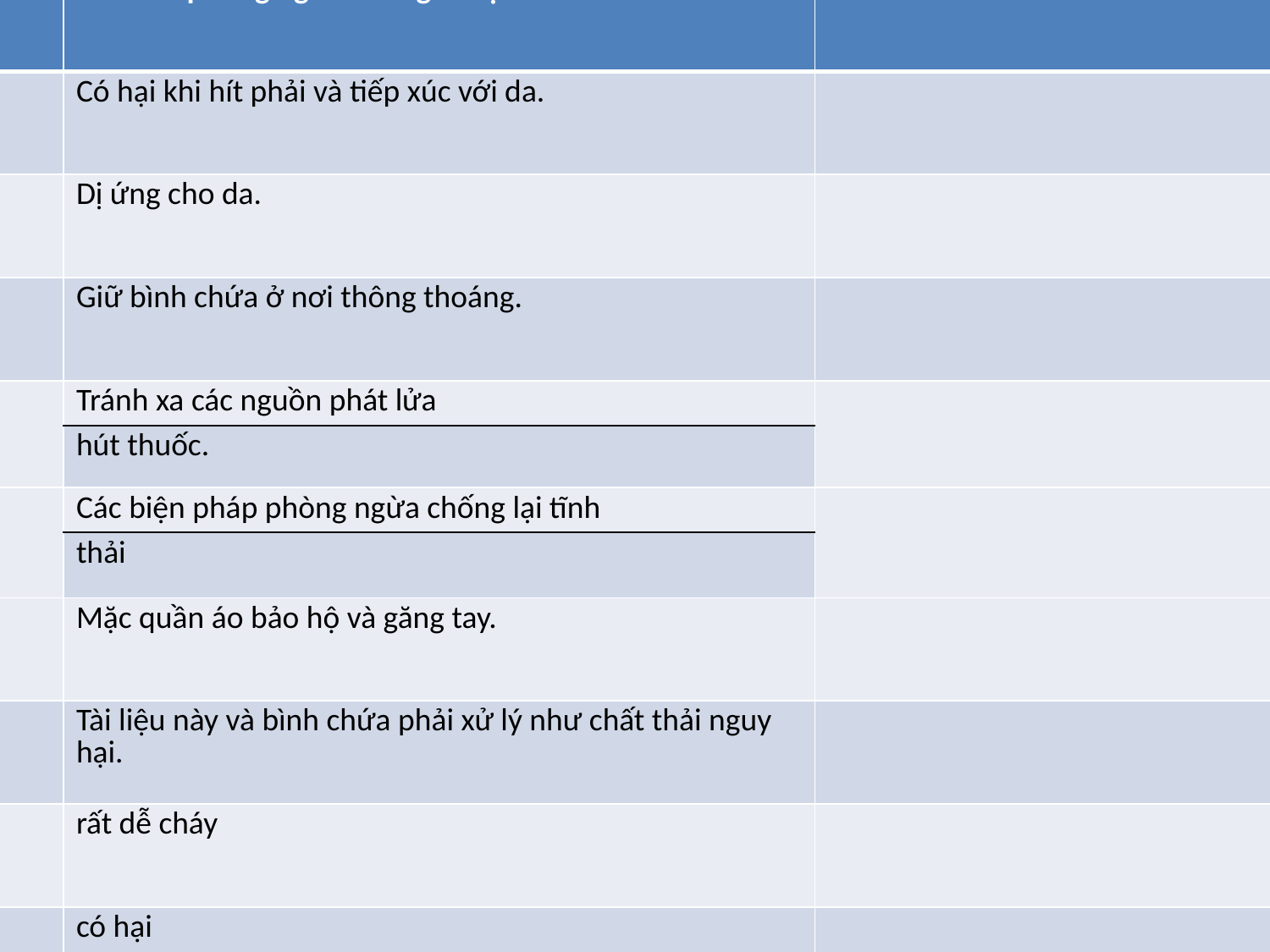

| Mã | Báo cáo phòng ngừa chung - Loại khác |  |
| --- | --- | --- |
| R20/21 | Có hại khi hít phải và tiếp xúc với da. |  |
| R38 | Dị ứng cho da. |  |
| S9 | Giữ bình chứa ở nơi thông thoáng. |  |
| S16 | Tránh xa các nguồn phát lửa |  |
|  | hút thuốc. |  |
| S33 | Các biện pháp phòng ngừa chống lại tĩnh |  |
|  | thải |  |
| S36/37 | Mặc quần áo bảo hộ và găng tay. |  |
| S60 | Tài liệu này và bình chứa phải xử lý như chất thải nguy hại. |  |
| F | rất dễ cháy |  |
| Xn | có hại |  |
| R11 | rất dễ cháy |  |
| R41 | Nguy cơ thiệt hại nghiêm trọng cho mắt |  |
| R48/20 | Có hại: nguy hiểm gây tổn hại đến sức khỏe do tiếp xúc kéo dài do hít phải. |  |
| R63 | Nguy cơ có thể gây hại cho thai nhi. |  |
| R65 | Hại: có thể gây tổn hại phổi nếu nuốt phải. |  |
| R67 | Hơi có thể gây ra buồn ngủ và chóng mặt |  |
| S26 | Trong trường hợp tiếp xúc với mắt, rửa sạch ngay với thật nhiều nước và tìm tư vấn y tế. |  |
| S36/37/39 | Mặc quần áo bảo hộ, găng tay và kính bảo vệ mắt / mặt. |  |
| S62 | Nếu nuốt phải, đừng cố ói ra: tìm tư vấn y tế ngay và cho thấy bình chứa hay nhãn hiệu. |  |
| R34 | Gây bỏng. |  |
| Liên minh châu Âu tính chất vật lý |  |  |
| EUH001 | Khi nổ khô |  |
| EUH006 | Nổ có hoặc không có tiếp xúc với không khí | Không ổn định ở nhiệt độ môi trường xung quanh |
| EUH014 | Phản ứng mạnh với nước | Phản ứng mạnh với nước [ví dụ axetyl clorua, kim loại kiềm, titan tetraclorua] |
| EUH018 | Sử dụng có thể tạo thành hỗn hợp hơi- không khí dễ cháy / nổ |  |
| EUH019 | Có thể hình thành oxy già dễ nổ | Có thể hình thành peroxit nổ [ví dụ diethyl ether, 1,4-dioxane] |
| EUH044 | Nguy cơ nổ nếu nhiệt dưới giam | Phân hủy gây nổ nếu bị nung nóng trong thép trống nhưng không đựng trong thùng ít mạnh mẽ |
| sức khỏe tài sản |  |  |
| EUH029 | Tiếp xúc với nước giải phóng khí độc | Tiến hóa tox mèo cấp 1-3 khí tiếp xúc với nước hoặc không khí ẩm ướt [ví dụ: nhôm phosphide, phốt pho penta sunfua] |
| EUH031 | Tiếp xúc với axit giải phóng khí độc | Tiếp xúc với axit giải phóng cấp độc hại mèo 3 khí [ví dụ: sodium hypochlorite, bari nhiều sunfua] |
| EUH032 | Tiếp xúc với axit giải phóng khí rất độc | Tiếp xúc với axit giải phóng cấp độc hại mèo 1-2 khí [ví dụ: muối của hydrogen cyanide, natri azit] |
| EUH066 | Tiếp xúc lặp đi lặp lại có thể gây ra khô hay nứt da | Tiếp xúc lặp đi lặp lại có thể gây ra khô hay nứt da, nhưng không được phân loại chất kích thích |
| EUH070 | Độc hại khi tiếp xúc với mắt | Độc tính trong thử nghiệm kích ứng mắt do sự hấp thụ qua mắt, không phải thông qua màng nhầy |
| EUH071 | thuộc tính môi trường | Inhlalation tox kiểm tra tỷ lệ tử vong do ăn mòn hoặc phân loại ăn mòn da và có khả năng được hít |
| thuộc tính môi trường |  |  |
| EUH059 | Nguy hại đến tầng ozone |  |
| Báo cáo nguy hiểm khác của EU |  |  |
| EUH201 | Có chứa chì. Không nên được sử dụng trên các bề mặt có thể nhai hay mút trẻ em. |  |
| EUH201A | Cảnh báo ! Có chứa chì. |  |
| EUH202 | Cyanoacrylate . Nguy hiểm. Trái phiếu da và mắt trong vài giây. Để xa tầm tay trẻ em . |  |
| EUH203 | Chứa crom (VI) . Có thể tạo ra một phản ứng dị ứng . |  |
| EUH204 | Chứa isocyanat . Có thể tạo ra một phản ứng dị ứng . |  |
| EUH206 | Cảnh báo ! Không sử dụng cùng với các sản phẩm khác . Có thể phát hành các loại khí nguy hiểm ( clo ) . |  |
| EUH207 | Cảnh báo ! Chứa cadmium. Khí nguy hiểm được hình thành trong quá trình sử dụng . Xem thông tin được cung cấp bởi nhà sản xuất. Tuân thủ các hướng dẫn an toàn . |  |
| EUH208 | Chứa < tên nhạy cảm chất > . Có thể tạo ra một phản ứng dị ứng . |  |
| EUH209 | Có thể trở nên rất dễ cháy trong sử dụng . |  |
| EUH209A | Có thể trở thành dễ cháy trong sử dụng . |  |
| EUH210 | Dữ liệu an toàn theo yêu cầu . |  |
| EUH401 | Để tránh rủi ro đối với sức khỏe con người và môi trường , thực hiện theo các hướng dẫn sử dụng . | Sử dụng sản phẩm là sản phẩm bảo vệ thực vật (tùy thuộc vào 91/414/EEC) |
|  |  |  |
|  |  |  |